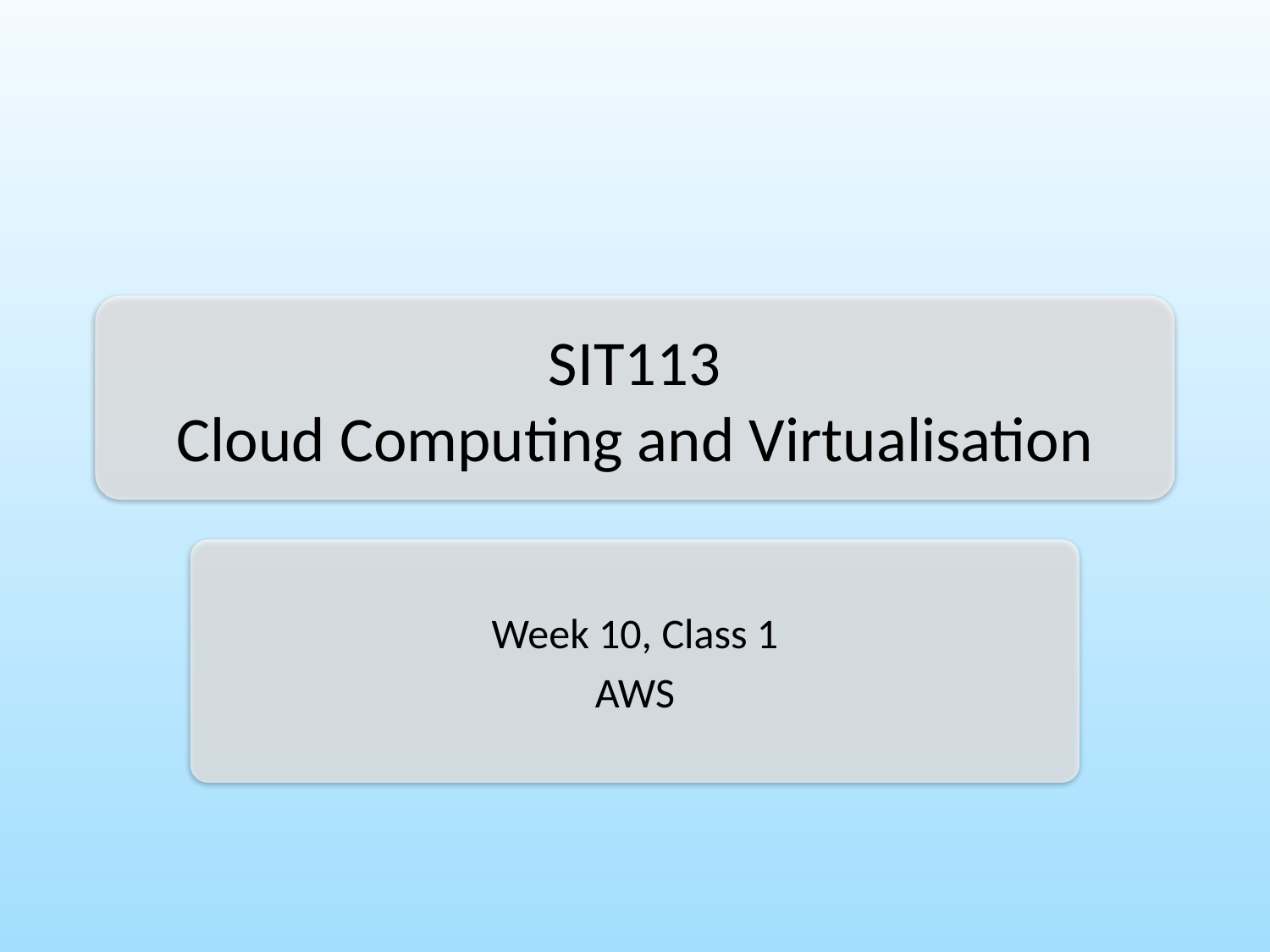

# SIT113 Cloud Computing and Virtualisation
Week 10, Class 1
AWS